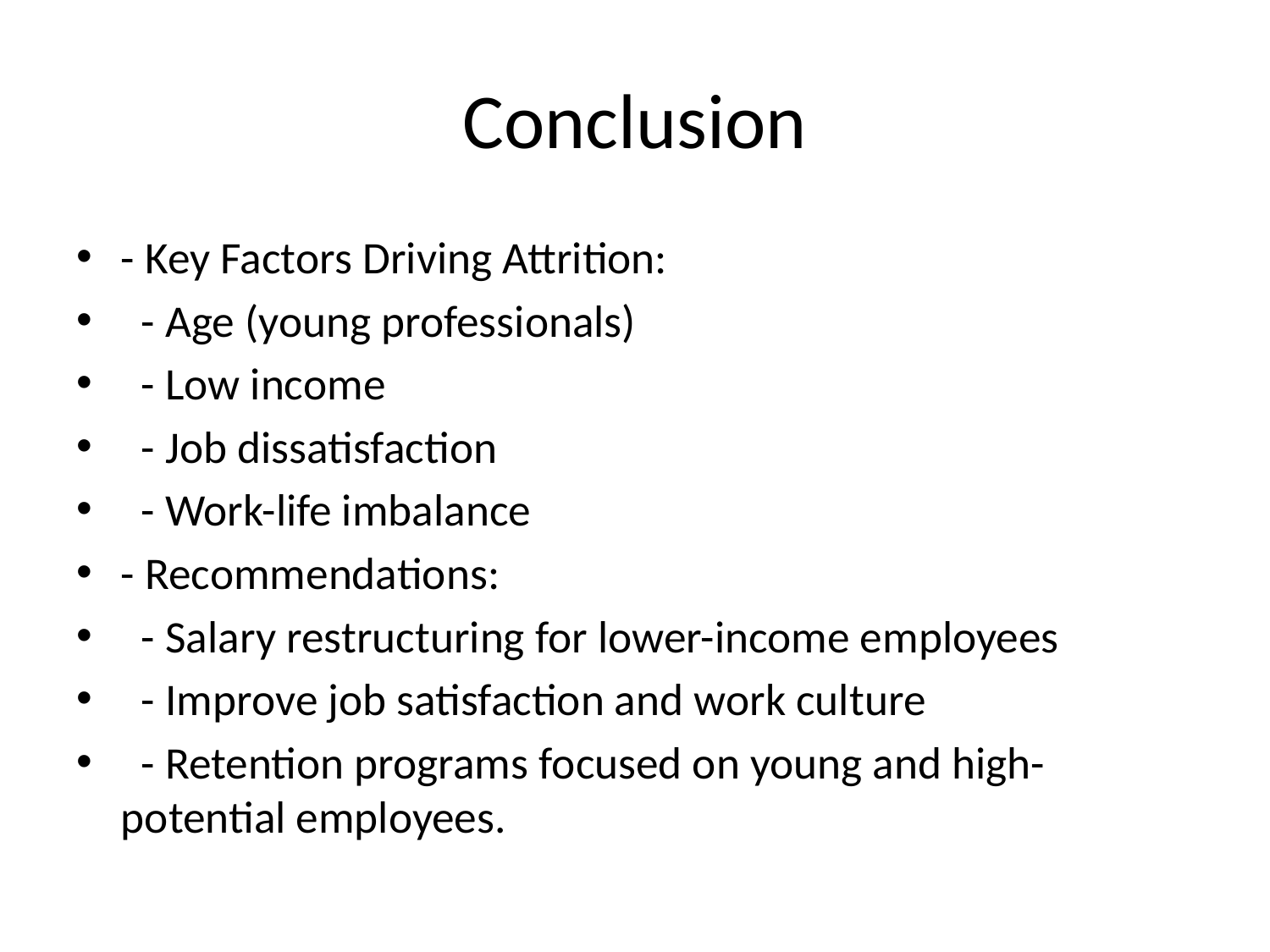

# Conclusion
- Key Factors Driving Attrition:
  - Age (young professionals)
  - Low income
  - Job dissatisfaction
  - Work-life imbalance
- Recommendations:
  - Salary restructuring for lower-income employees
  - Improve job satisfaction and work culture
  - Retention programs focused on young and high-potential employees.